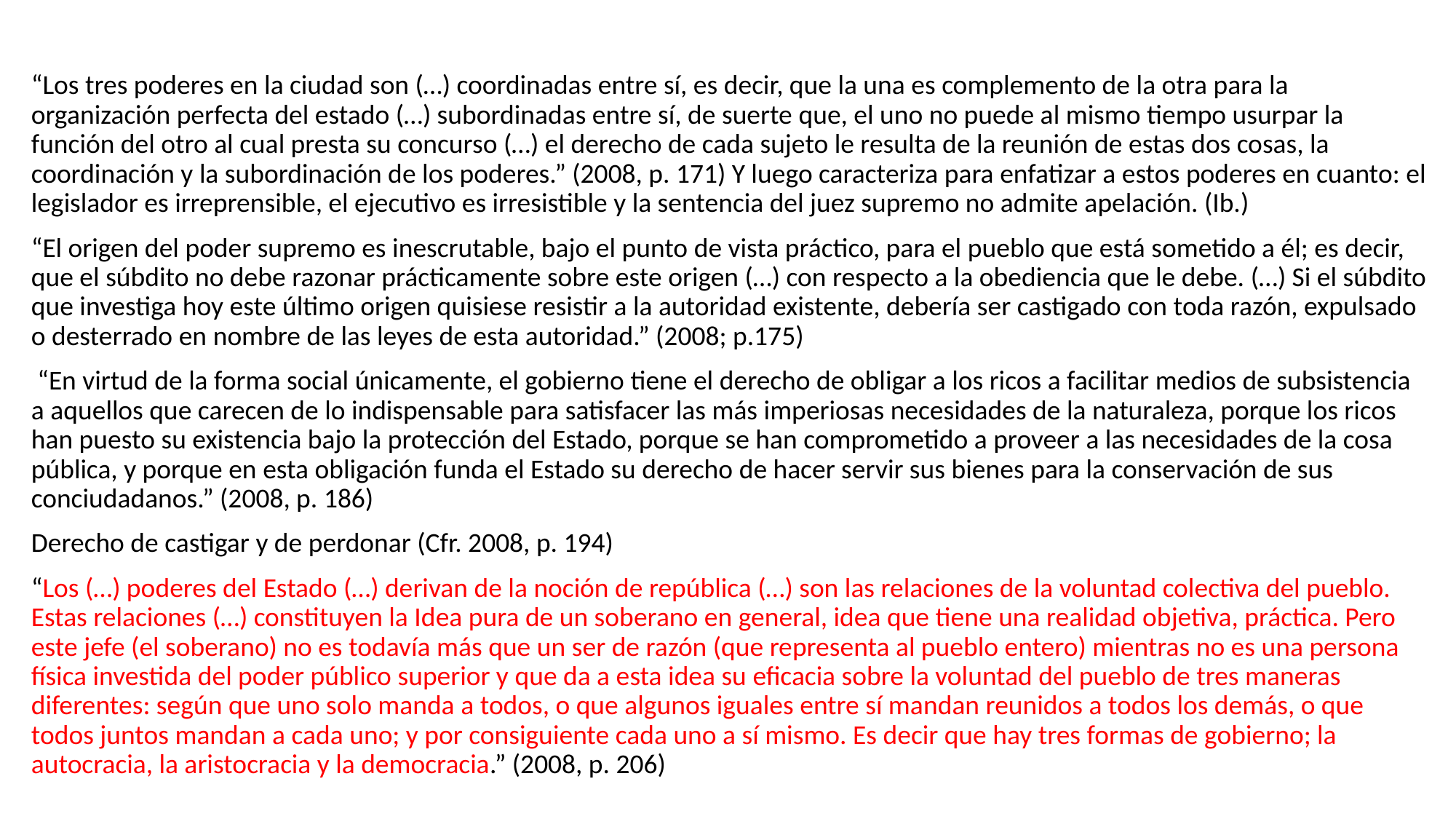

“Los tres poderes en la ciudad son (…) coordinadas entre sí, es decir, que la una es complemento de la otra para la organización perfecta del estado (…) subordinadas entre sí, de suerte que, el uno no puede al mismo tiempo usurpar la función del otro al cual presta su concurso (…) el derecho de cada sujeto le resulta de la reunión de estas dos cosas, la coordinación y la subordinación de los poderes.” (2008, p. 171) Y luego caracteriza para enfatizar a estos poderes en cuanto: el legislador es irreprensible, el ejecutivo es irresistible y la sentencia del juez supremo no admite apelación. (Ib.)
“El origen del poder supremo es inescrutable, bajo el punto de vista práctico, para el pueblo que está sometido a él; es decir, que el súbdito no debe razonar prácticamente sobre este origen (…) con respecto a la obediencia que le debe. (…) Si el súbdito que investiga hoy este último origen quisiese resistir a la autoridad existente, debería ser castigado con toda razón, expulsado o desterrado en nombre de las leyes de esta autoridad.” (2008; p.175)
 “En virtud de la forma social únicamente, el gobierno tiene el derecho de obligar a los ricos a facilitar medios de subsistencia a aquellos que carecen de lo indispensable para satisfacer las más imperiosas necesidades de la naturaleza, porque los ricos han puesto su existencia bajo la protección del Estado, porque se han comprometido a proveer a las necesidades de la cosa pública, y porque en esta obligación funda el Estado su derecho de hacer servir sus bienes para la conservación de sus conciudadanos.” (2008, p. 186)
Derecho de castigar y de perdonar (Cfr. 2008, p. 194)
“Los (…) poderes del Estado (…) derivan de la noción de república (…) son las relaciones de la voluntad colectiva del pueblo. Estas relaciones (…) constituyen la Idea pura de un soberano en general, idea que tiene una realidad objetiva, práctica. Pero este jefe (el soberano) no es todavía más que un ser de razón (que representa al pueblo entero) mientras no es una persona física investida del poder público superior y que da a esta idea su eficacia sobre la voluntad del pueblo de tres maneras diferentes: según que uno solo manda a todos, o que algunos iguales entre sí mandan reunidos a todos los demás, o que todos juntos mandan a cada uno; y por consiguiente cada uno a sí mismo. Es decir que hay tres formas de gobierno; la autocracia, la aristocracia y la democracia.” (2008, p. 206)